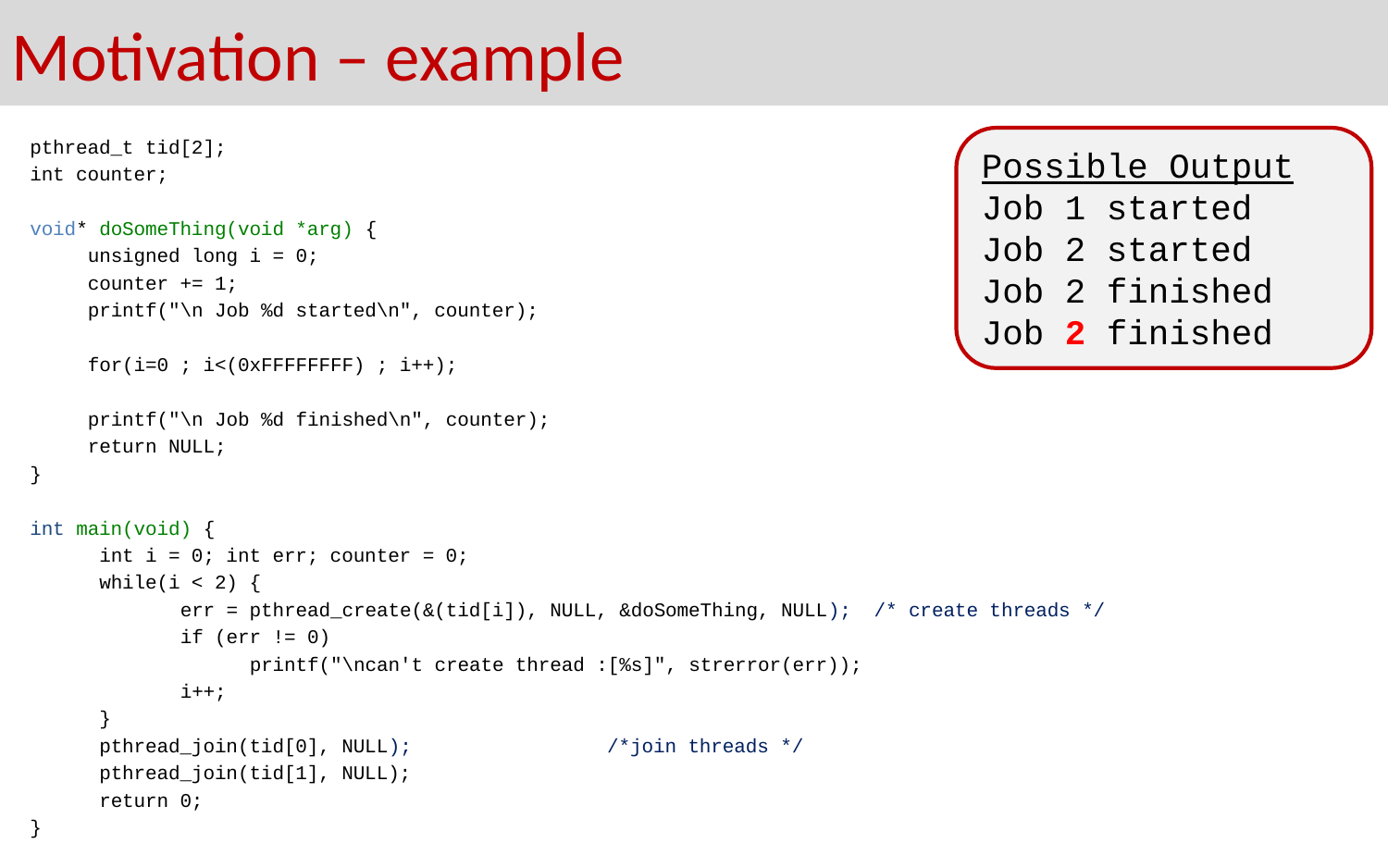

Motivation – example
pthread_t tid[2];
int counter;

void* doSomeThing(void *arg) {
     unsigned long i = 0;
     counter += 1;
     printf("\n Job %d started\n", counter);

     for(i=0 ; i<(0xFFFFFFFF) ; i++);

     printf("\n Job %d finished\n", counter);
     return NULL;
}

int main(void) {
      int i = 0; int err; counter = 0;
      while(i < 2) {
             err = pthread_create(&(tid[i]), NULL, &doSomeThing, NULL);  /* create threads */
             if (err != 0)
                   printf("\ncan't create thread :[%s]", strerror(err));
             i++;
      }
      pthread_join(tid[0], NULL);			               /*join threads */
      pthread_join(tid[1], NULL);
      return 0;
}
Possible Output
Job 1 started
Job 2 started
Job 2 finished
Job 2 finished